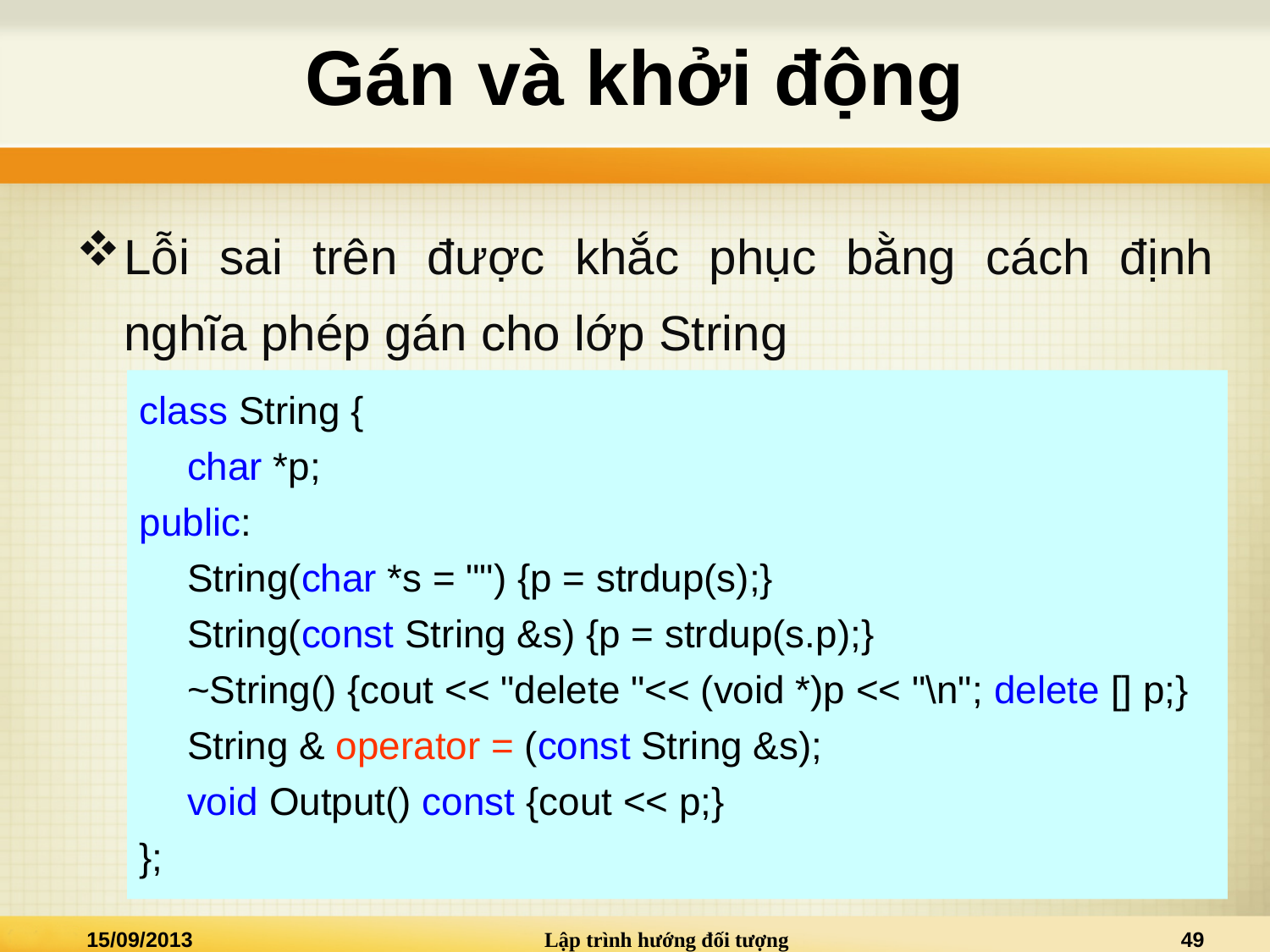

# Gán và khởi động
Lỗi sai trên được khắc phục bằng cách định nghĩa phép gán cho lớp String
class String {
	char *p;
public:
	String(char *s = "") {p = strdup(s);}
	String(const String &s) {p = strdup(s.p);}
	~String() {cout << "delete "<< (void *)p << "\n"; delete [] p;}
	String & operator = (const String &s);
	void Output() const {cout << p;}
};
15/09/2013
Lập trình hướng đối tượng
49